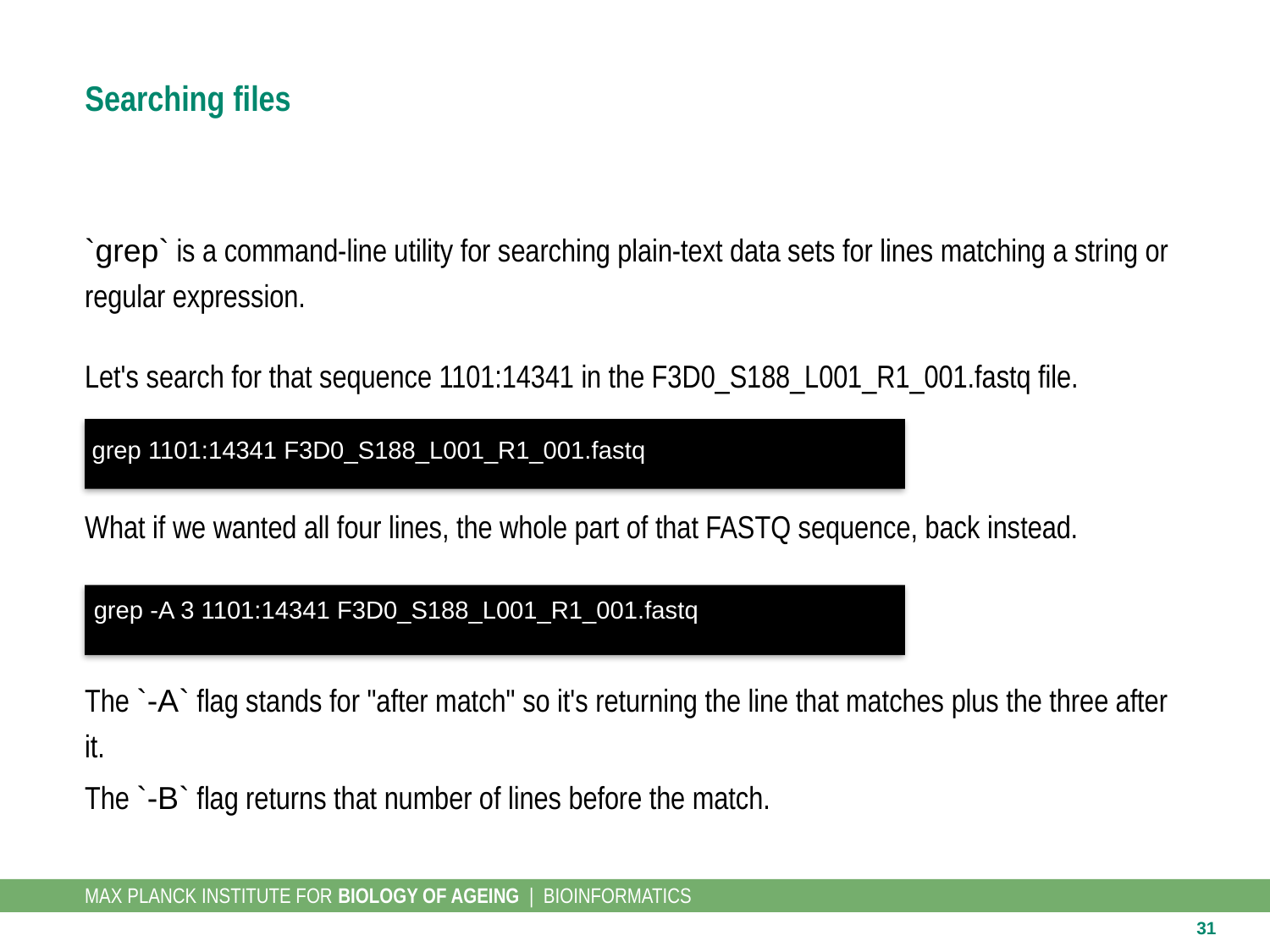

# Searching files
`grep` is a command-line utility for searching plain-text data sets for lines matching a string or regular expression.

Let's search for that sequence 1101:14341 in the F3D0_S188_L001_R1_001.fastq file.

 grep 1101:14341 F3D0_S188_L001_R1_001.fastq

What if we wanted all four lines, the whole part of that FASTQ sequence, back instead.

 grep -A 3 1101:14341 F3D0_S188_L001_R1_001.fastq

The `-A` flag stands for "after match" so it's returning the line that matches plus the three after it.
The `-B` flag returns that number of lines before the match.

31